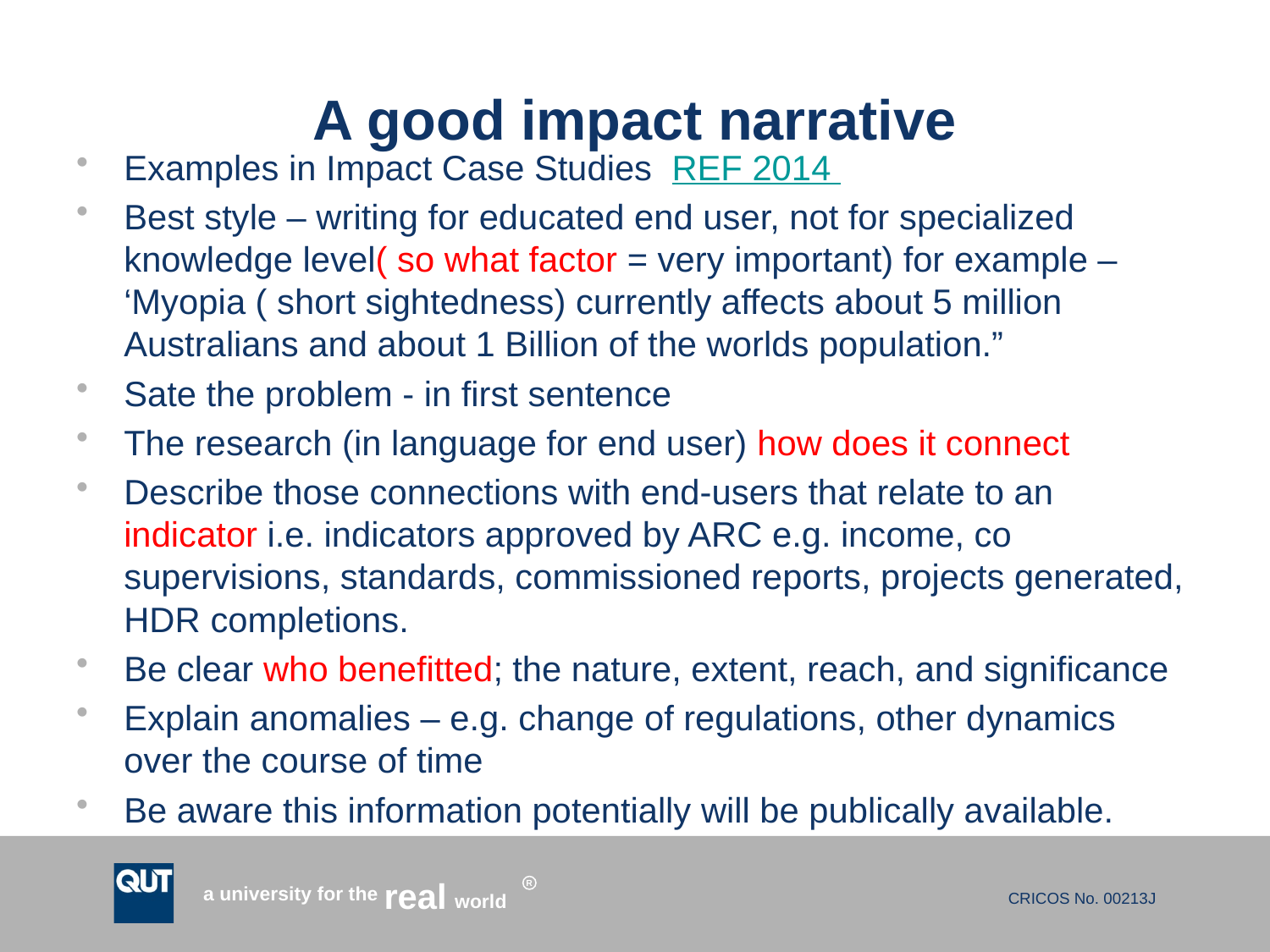

# A good impact narrative
Examples in Impact Case Studies  REF 2014
Best style – writing for educated end user, not for specialized knowledge level( so what factor = very important) for example – ‘Myopia ( short sightedness) currently affects about 5 million Australians and about 1 Billion of the worlds population.”
Sate the problem - in first sentence
The research (in language for end user) how does it connect
Describe those connections with end-users that relate to an indicator i.e. indicators approved by ARC e.g. income, co supervisions, standards, commissioned reports, projects generated, HDR completions.
Be clear who benefitted; the nature, extent, reach, and significance
Explain anomalies – e.g. change of regulations, other dynamics over the course of time
Be aware this information potentially will be publically available.